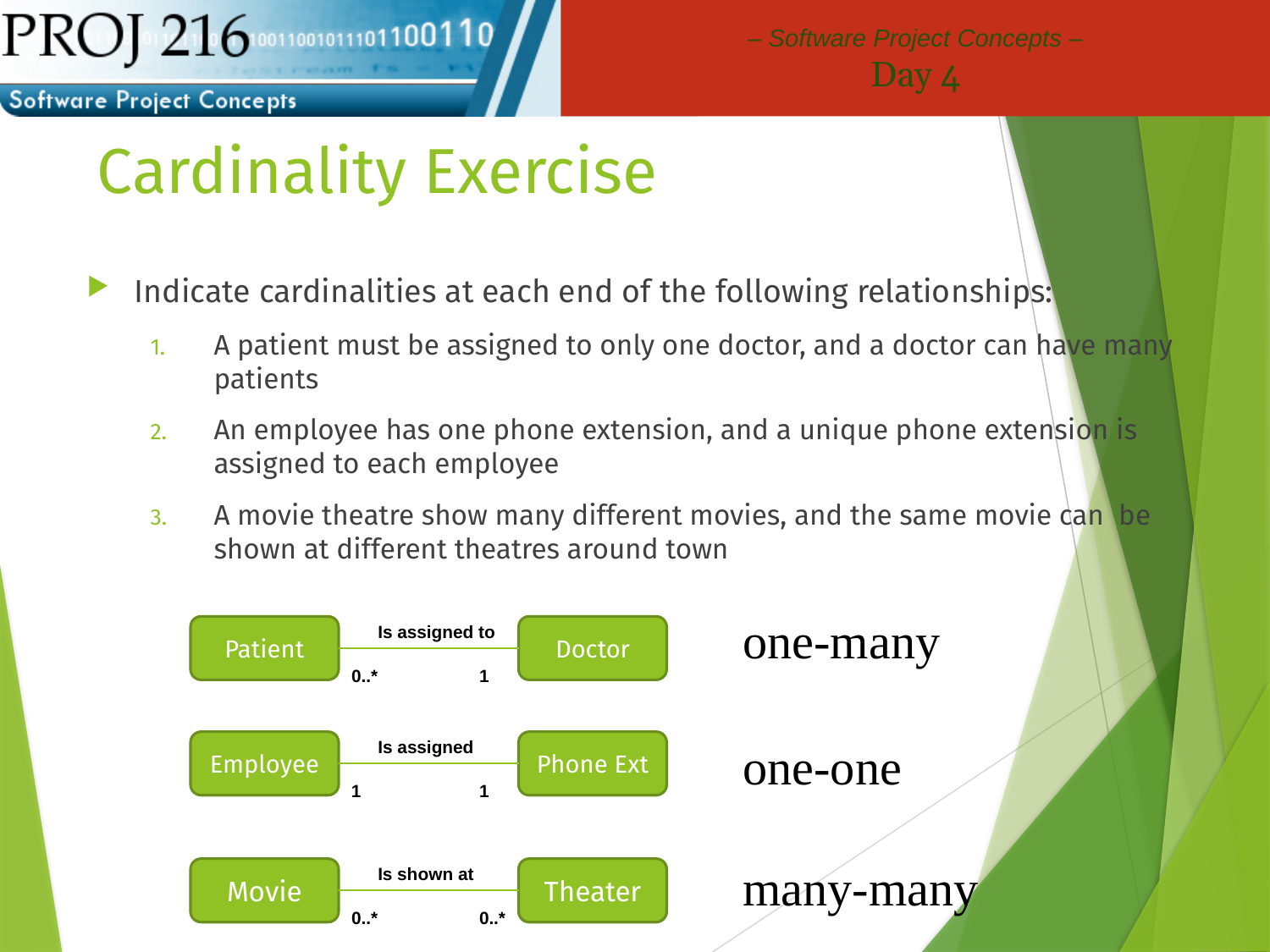

# Cardinality Exercise
Indicate cardinalities at each end of the following relationships:
A patient must be assigned to only one doctor, and a doctor can have many patients
An employee has one phone extension, and a unique phone extension is assigned to each employee
A movie theatre show many different movies, and the same movie can  be shown at different theatres around town
one-many
Is assigned to
Patient
Doctor
0..*
1
one-one
Is assigned
Employee
Phone Ext
1
1
many-many
Is shown at
Movie
Theater
0..*
0..*